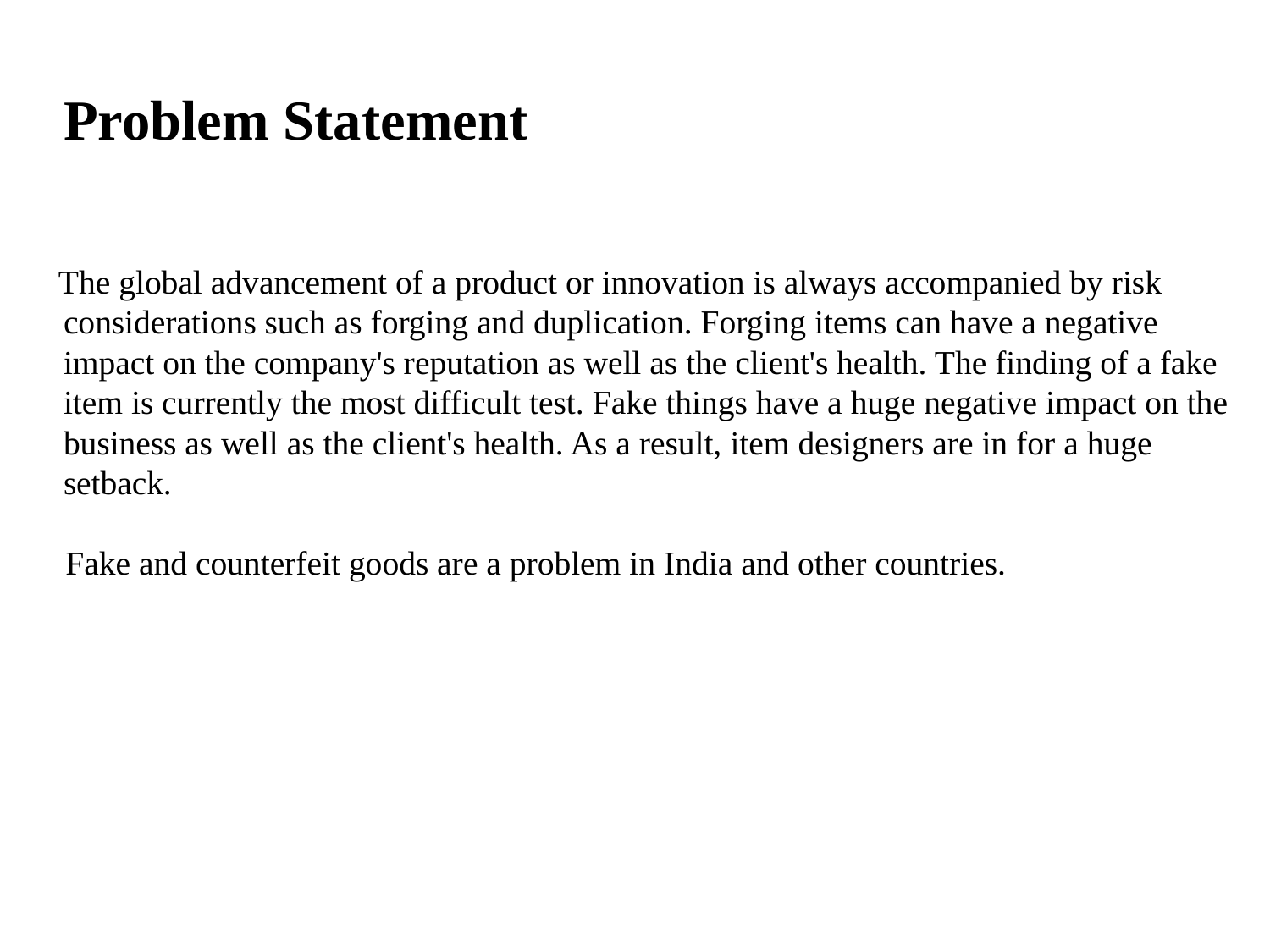

# Problem Statement

   The global advancement of a product or innovation is always accompanied by risk considerations such as forging and duplication. Forging items can have a negative impact on the company's reputation as well as the client's health. The finding of a fake item is currently the most difficult test. Fake things have a huge negative impact on the business as well as the client's health. As a result, item designers are in for a huge setback.

    Fake and counterfeit goods are a problem in India and other countries.